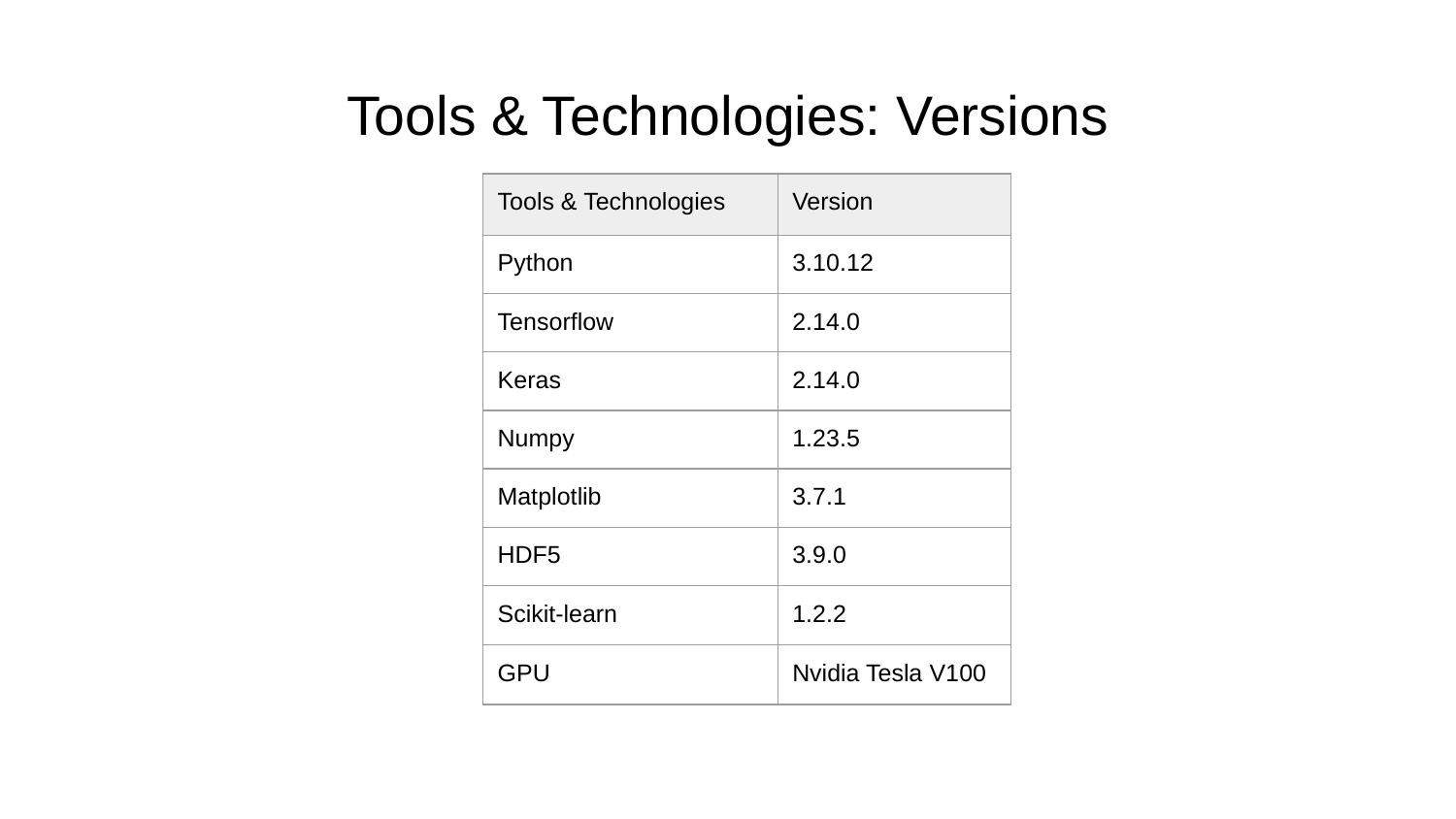

# Tools & Technologies: Versions

| Tools & Technologies | Version |
| --- | --- |
| Python | 3.10.12 |
| Tensorflow | 2.14.0 |
| Keras | 2.14.0 |
| Numpy | 1.23.5 |
| Matplotlib | 3.7.1 |
| HDF5 | 3.9.0 |
| Scikit-learn | 1.2.2 |
| GPU | Nvidia Tesla V100 |